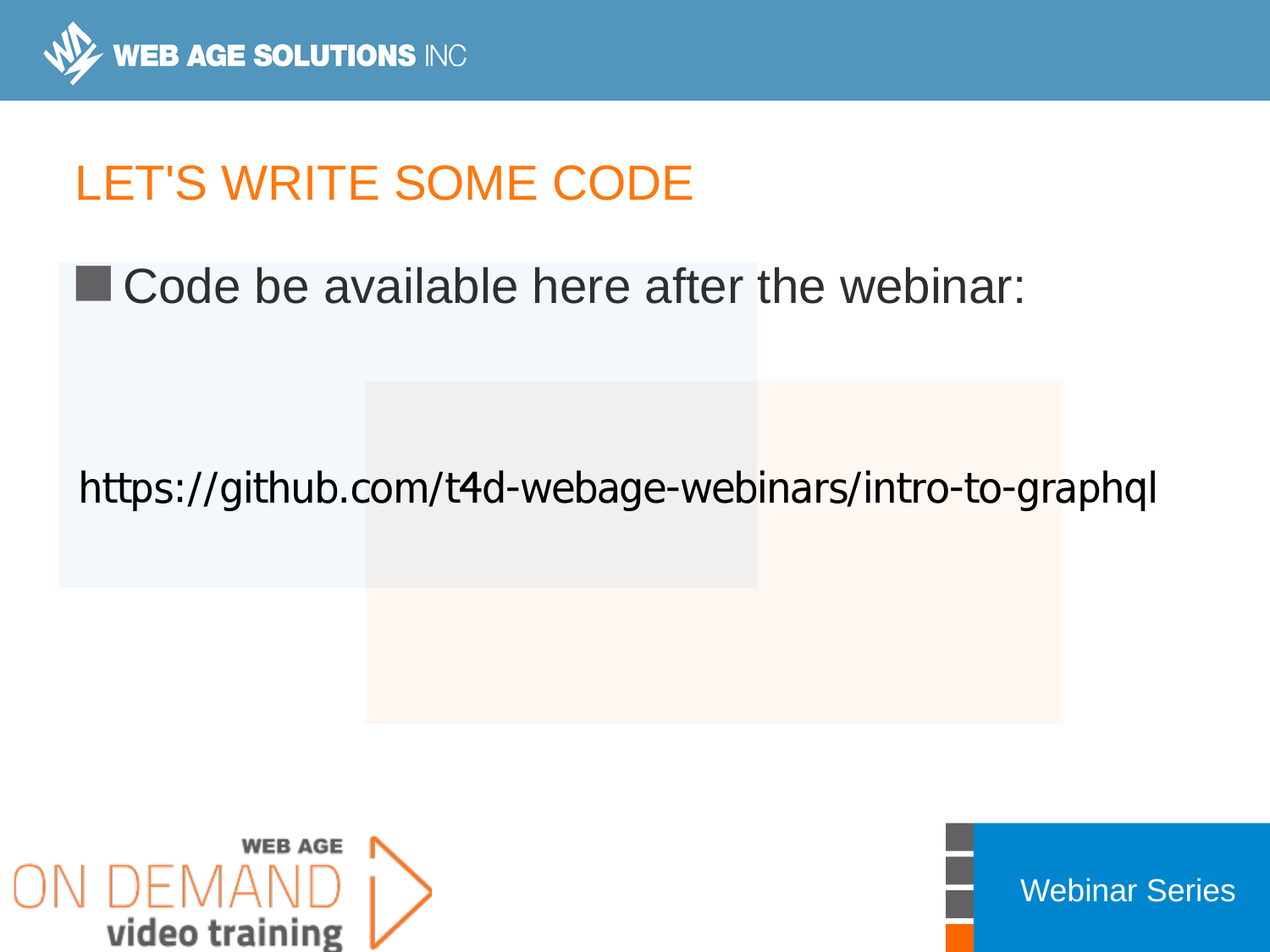

# LET'S WRITE SOME CODE
Code be available here after the webinar:
https://github.com/t4d-webage-webinars/intro-to-graphql